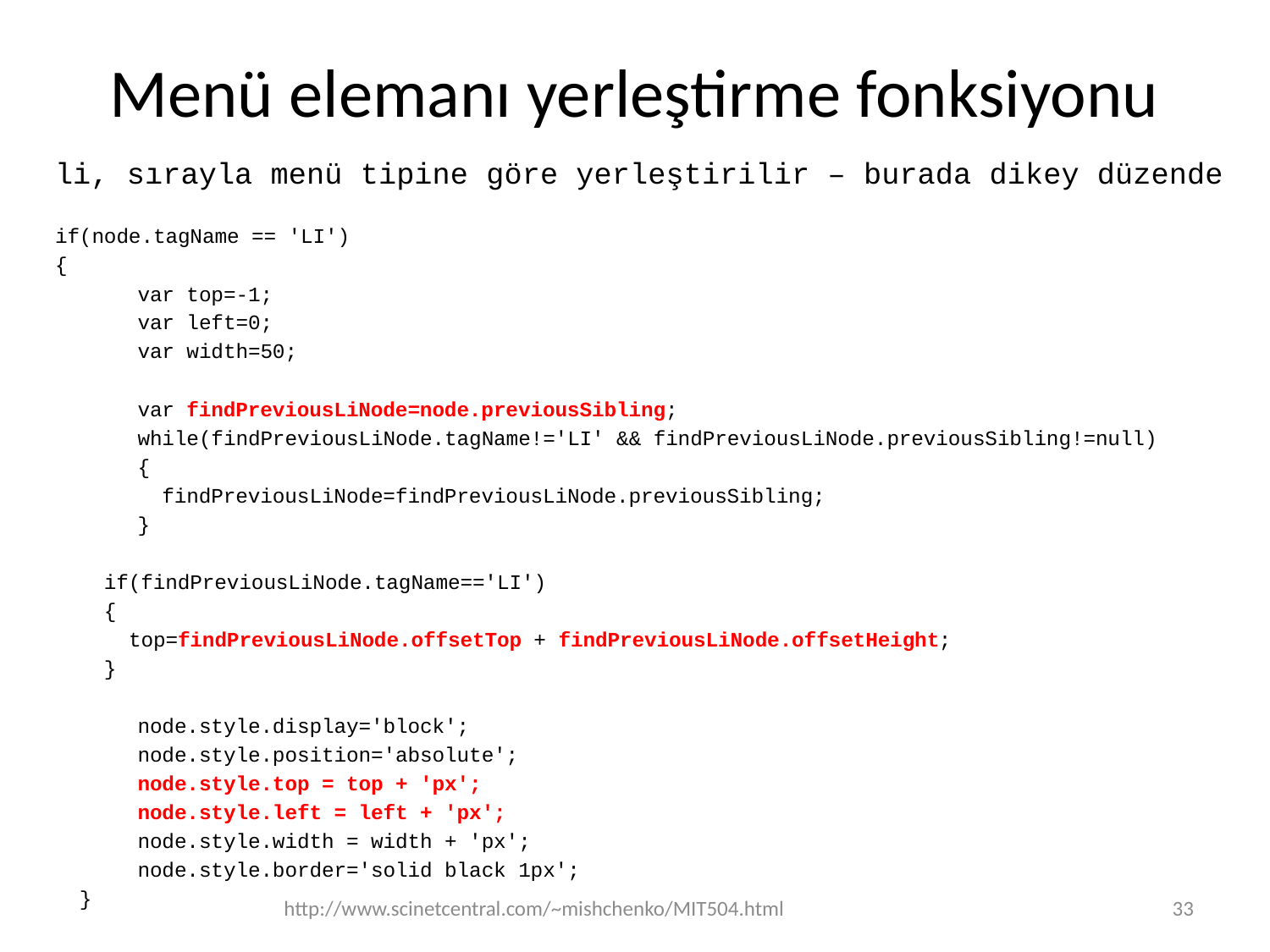

# Menü elemanı yerleştirme fonksiyonu
li, sırayla menü tipine göre yerleştirilir – burada dikey düzende

if(node.tagName == 'LI')
{
	var top=-1;
	var left=0;
	var width=50;

	var findPreviousLiNode=node.previousSibling;
	while(findPreviousLiNode.tagName!='LI' && findPreviousLiNode.previousSibling!=null)
	{
	  findPreviousLiNode=findPreviousLiNode.previousSibling;
	}

    if(findPreviousLiNode.tagName=='LI')
    {
      top=findPreviousLiNode.offsetTop + findPreviousLiNode.offsetHeight;
    }

	node.style.display='block';
	node.style.position='absolute';
	node.style.top = top + 'px';
	node.style.left = left + 'px';
	node.style.width = width + 'px';
	node.style.border='solid black 1px';
  }
http://www.scinetcentral.com/~mishchenko/MIT504.html
33